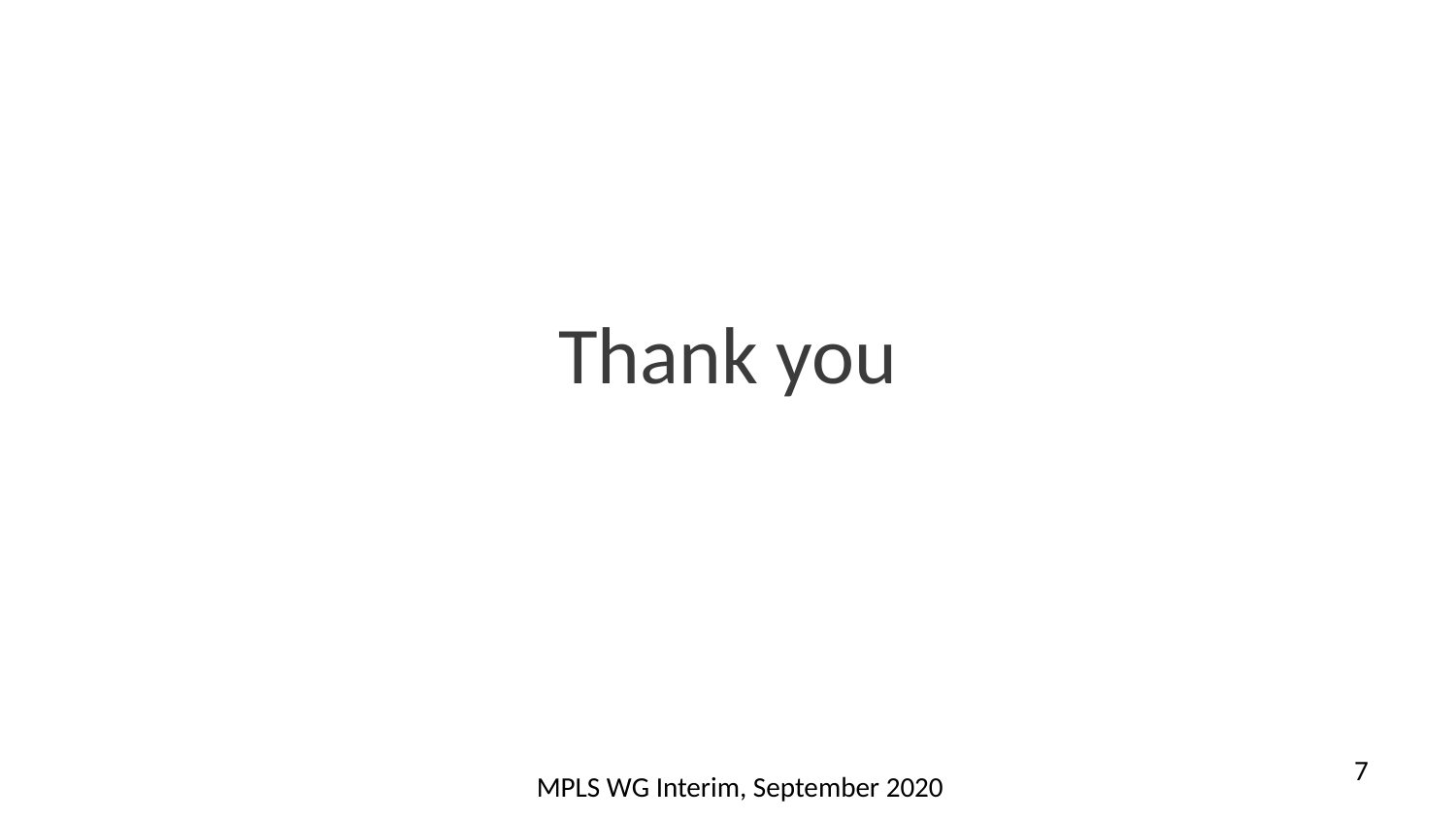

Thank you
7
MPLS WG Interim, September 2020